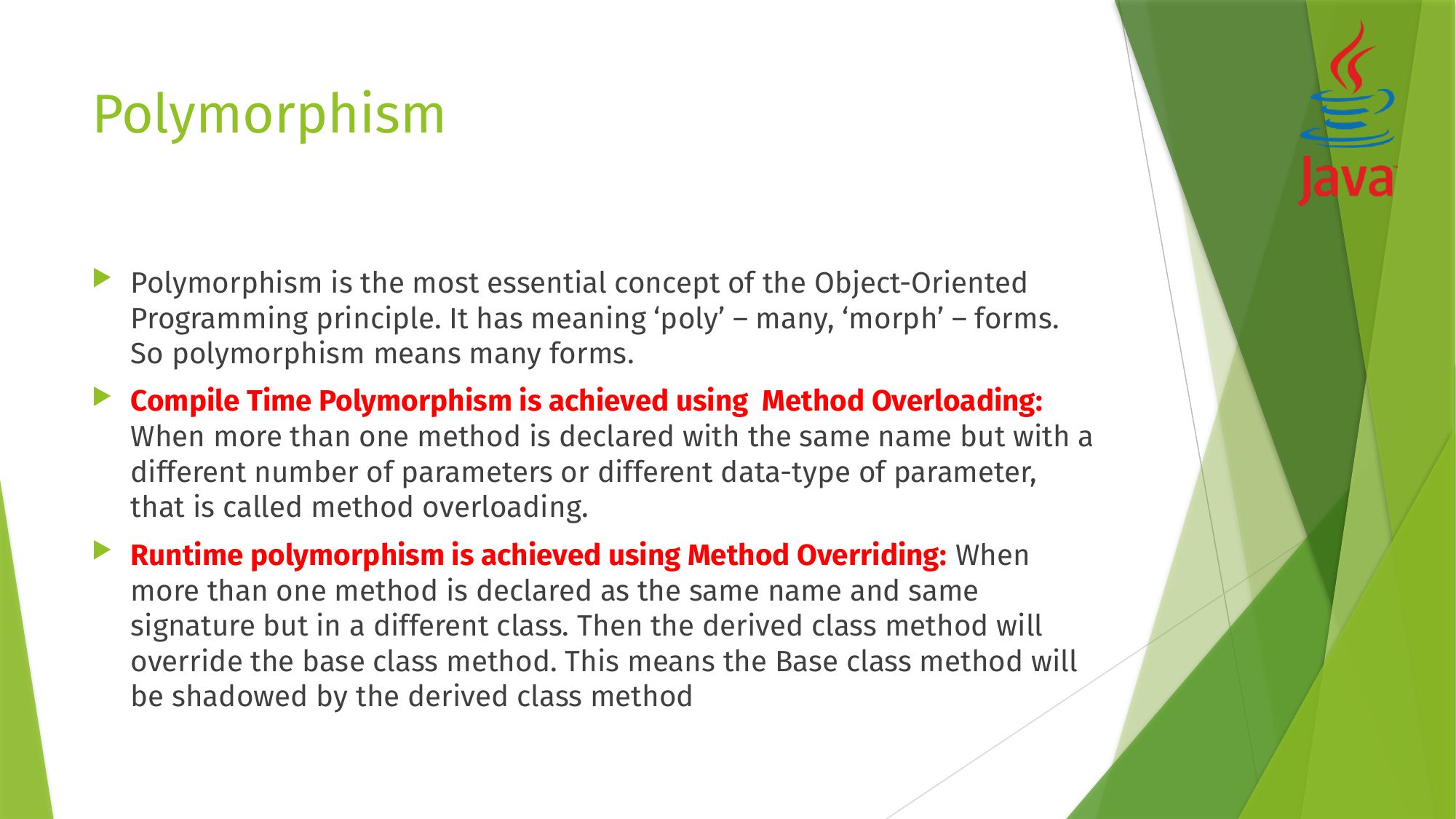

# Polymorphism
Polymorphism is the most essential concept of the Object-Oriented Programming principle. It has meaning ‘poly’ – many, ‘morph’ – forms.  So polymorphism means many forms.
Compile Time Polymorphism is achieved using  Method Overloading: When more than one method is declared with the same name but with a different number of parameters or different data-type of parameter, that is called method overloading.
Runtime polymorphism is achieved using Method Overriding: When more than one method is declared as the same name and same signature but in a different class. Then the derived class method will override the base class method. This means the Base class method will be shadowed by the derived class method